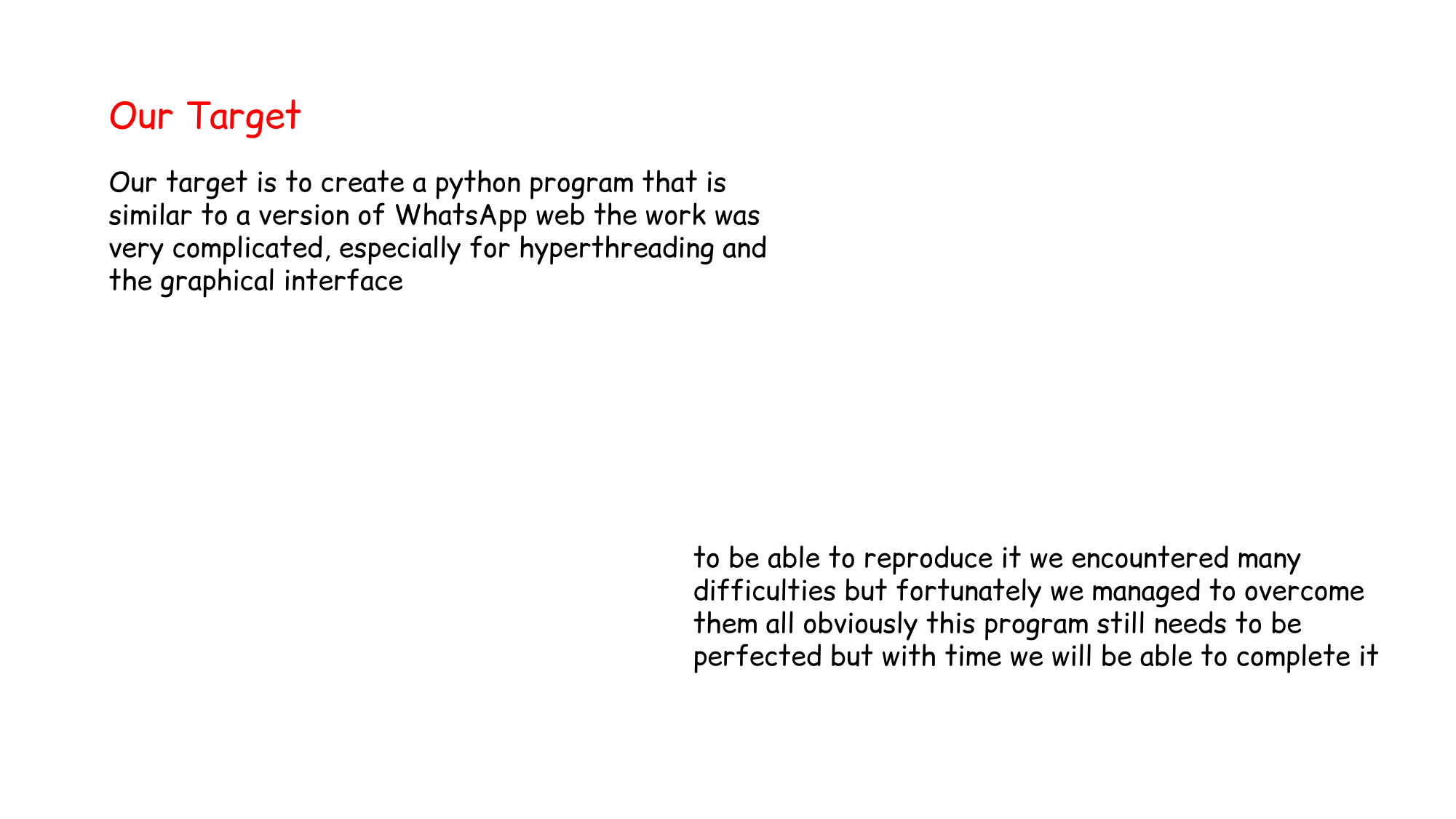

Our Target
Our target is to create a python program that is similar to a version of WhatsApp web the work was very complicated, especially for hyperthreading and the graphical interface
to be able to reproduce it we encountered many difficulties but fortunately we managed to overcome them all obviously this program still needs to be perfected but with time we will be able to complete it